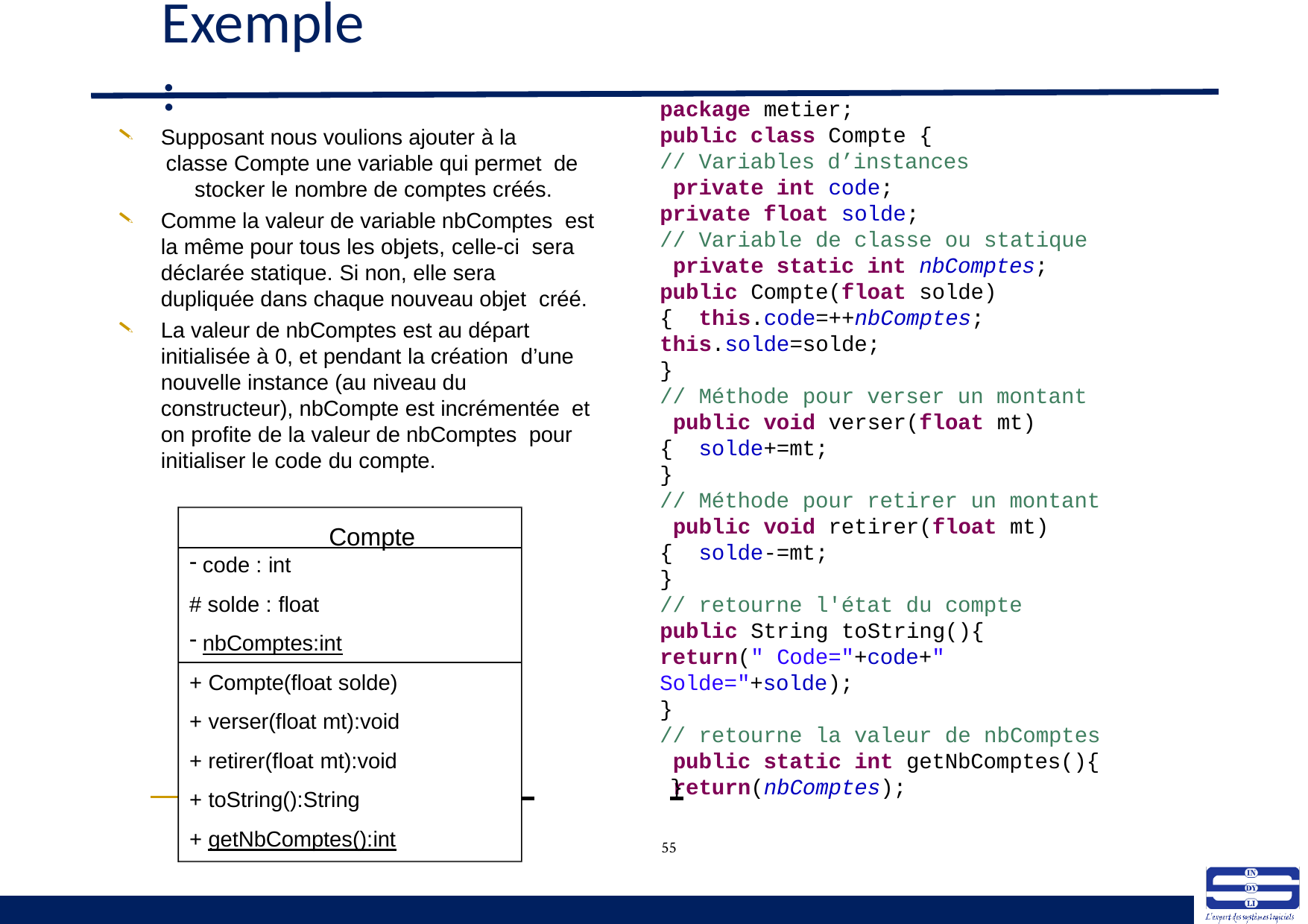

# Exemple:
package metier;
public class Compte {
// Variables d’instances  private int code;  private float solde;
// Variable de classe ou statique  private static int nbComptes;  public Compte(float solde){  this.code=++nbComptes;  this.solde=solde;
}
// Méthode pour verser un montant  public void verser(float mt){  solde+=mt;
}
// Méthode pour retirer un montant  public void retirer(float mt){  solde-=mt;
}
// retourne l'état du compte
public String toString(){
return(" Code="+code+" Solde="+solde);
}
// retourne la valeur de nbComptes  public static int getNbComptes(){  return(nbComptes);
Supposant nous voulions ajouter à la
classe Compte une variable qui permet  de stocker le nombre de comptes créés.
Comme la valeur de variable nbComptes  est la même pour tous les objets, celle-ci  sera déclarée statique. Si non, elle sera  dupliquée dans chaque nouveau objet  créé.
La valeur de nbComptes est au départ  initialisée à 0, et pendant la création  d’une nouvelle instance (au niveau du  constructeur), nbCompte est incrémentée  et on profite de la valeur de nbComptes  pour initialiser le code du compte.

Compte

code : int
# solde : float
nbComptes:int

+ Compte(float solde)
+ verser(float mt):void
+ retirer(float mt):void
+ toString():String
+ getNbComptes():int
 	}
	55